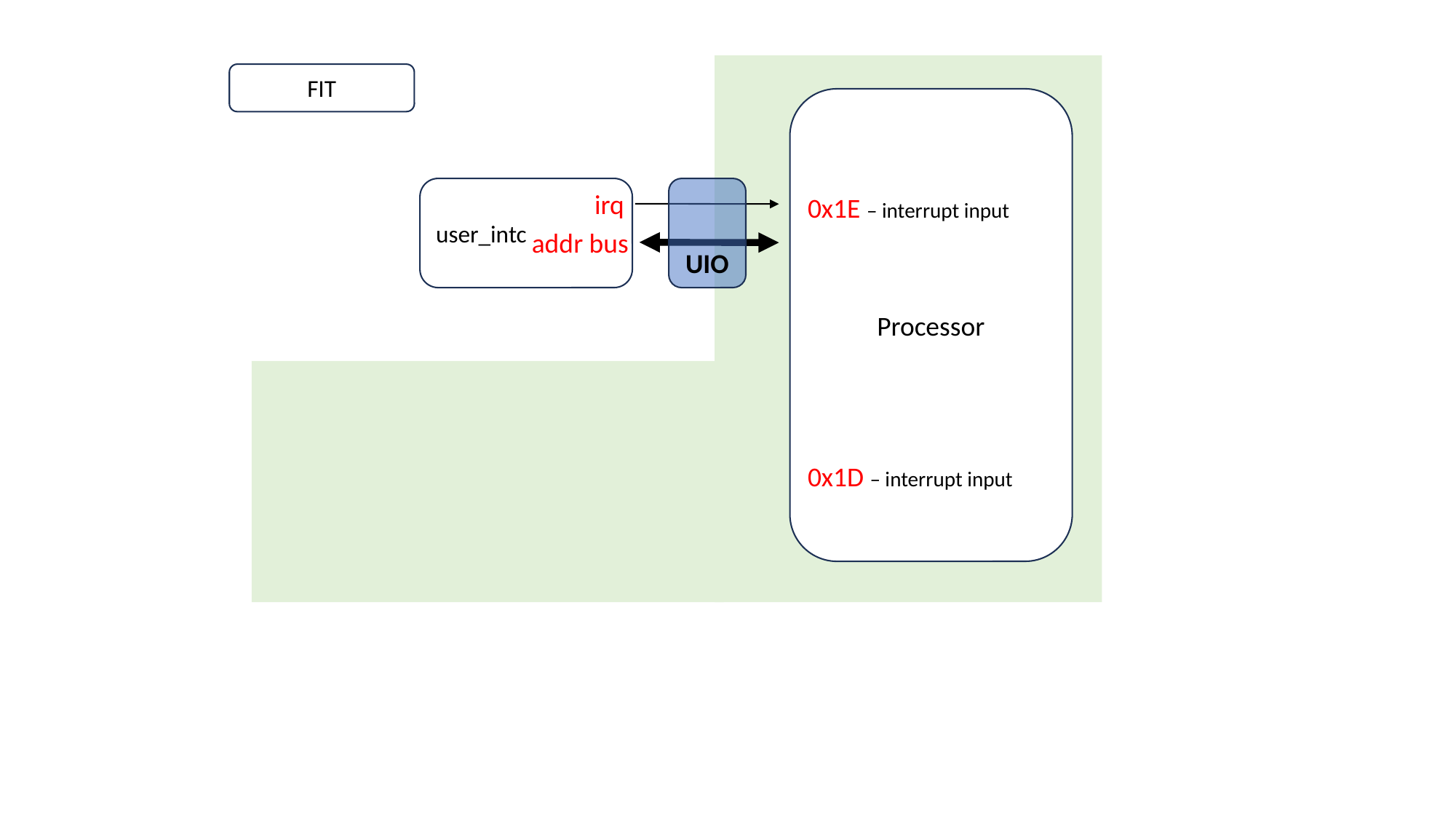

FIT
Processor
user_intc
UIO
irq
0x1E – interrupt input
addr bus

0x1D – interrupt input